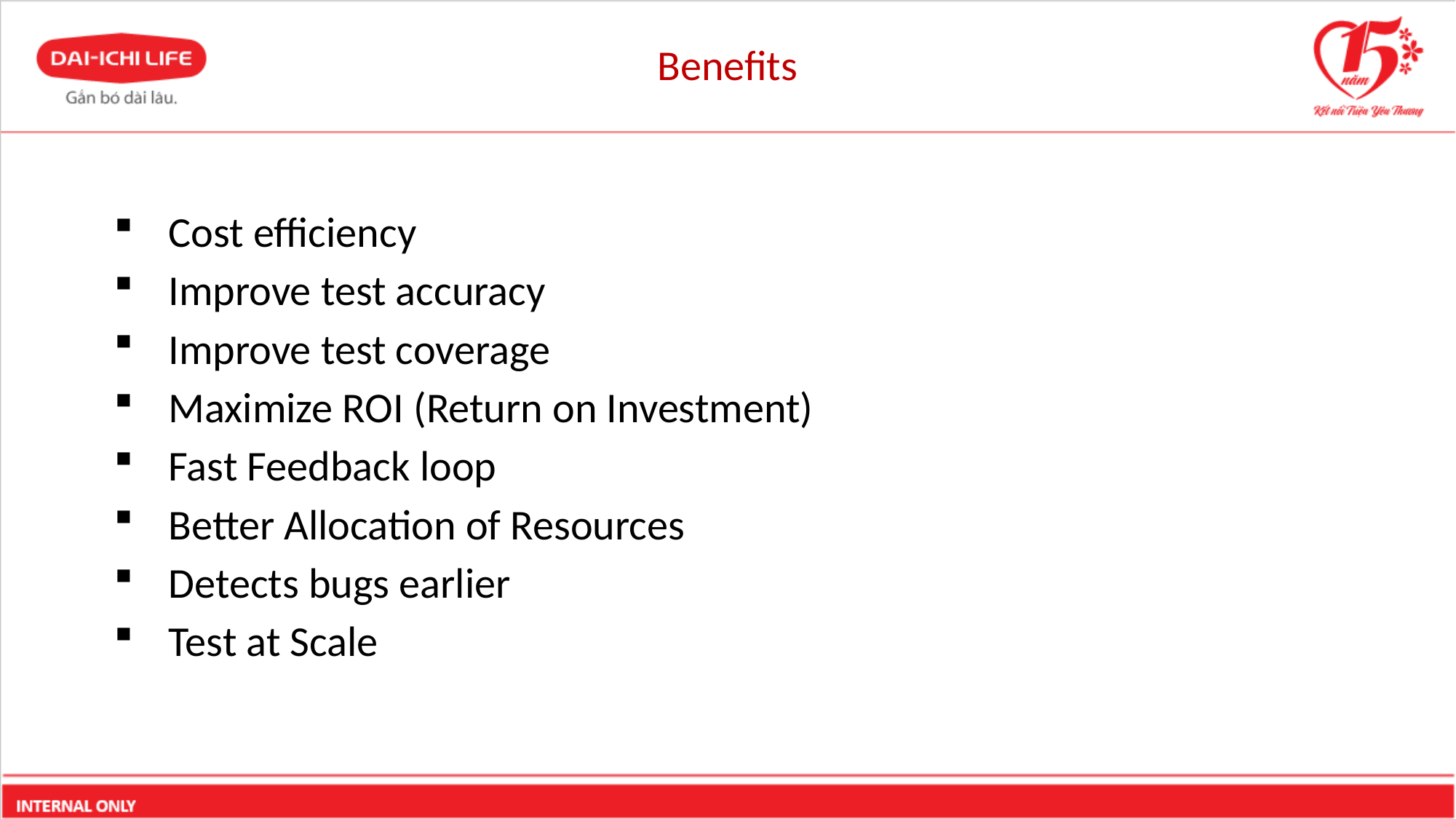

# Benefits
Cost efficiency
Improve test accuracy
Improve test coverage
Maximize ROI (Return on Investment)
Fast Feedback loop
Better Allocation of Resources
Detects bugs earlier
Test at Scale